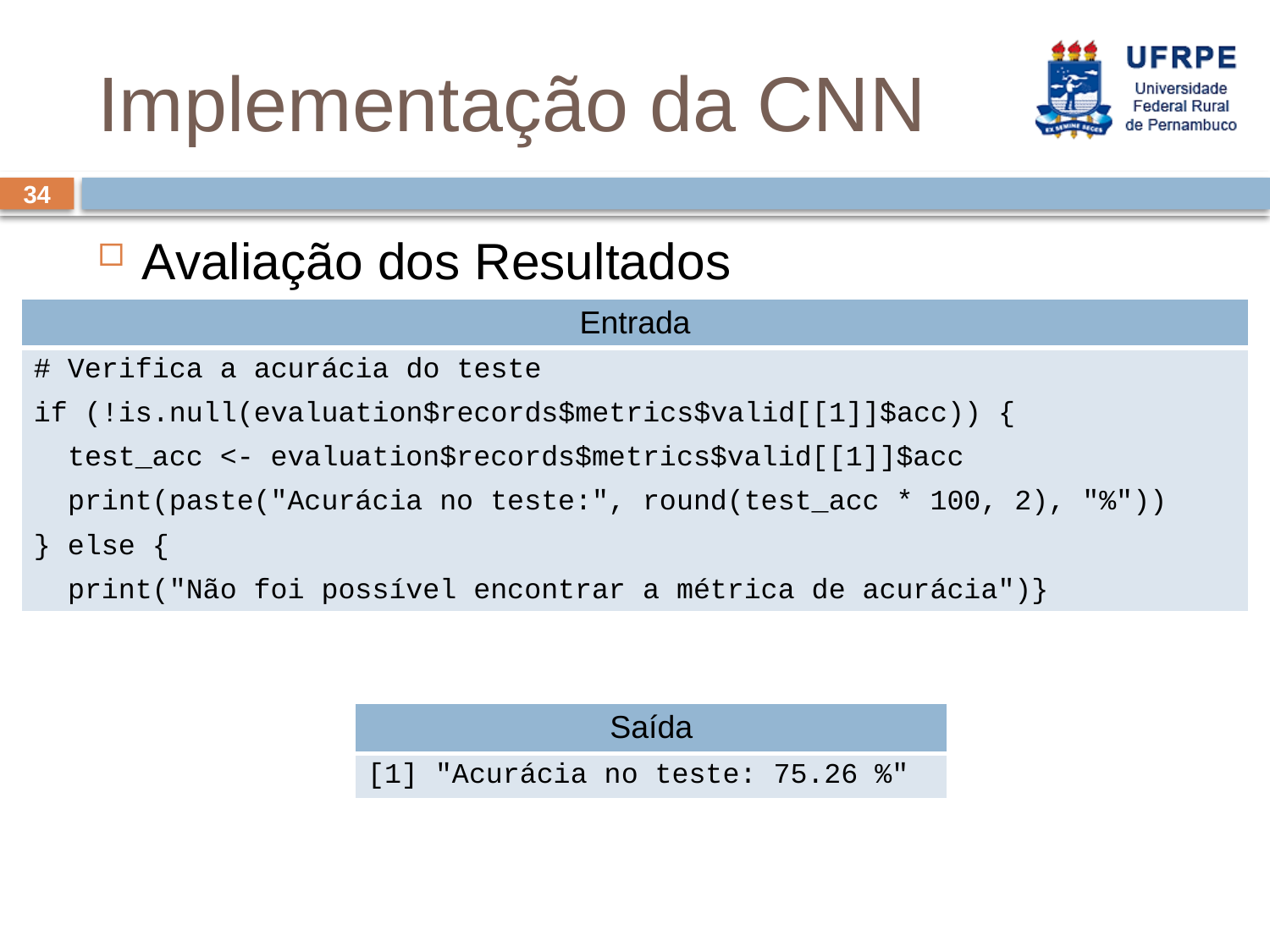

# Implementação da CNN
34
Avaliação dos Resultados
| Entrada |
| --- |
| # Verifica a acurácia do teste if (!is.null(evaluation$records$metrics$valid[[1]]$acc)) { test\_acc <- evaluation$records$metrics$valid[[1]]$acc print(paste("Acurácia no teste:", round(test\_acc \* 100, 2), "%")) } else { print("Não foi possível encontrar a métrica de acurácia")} |
| Saída |
| --- |
| [1] "Acurácia no teste: 75.26 %" |